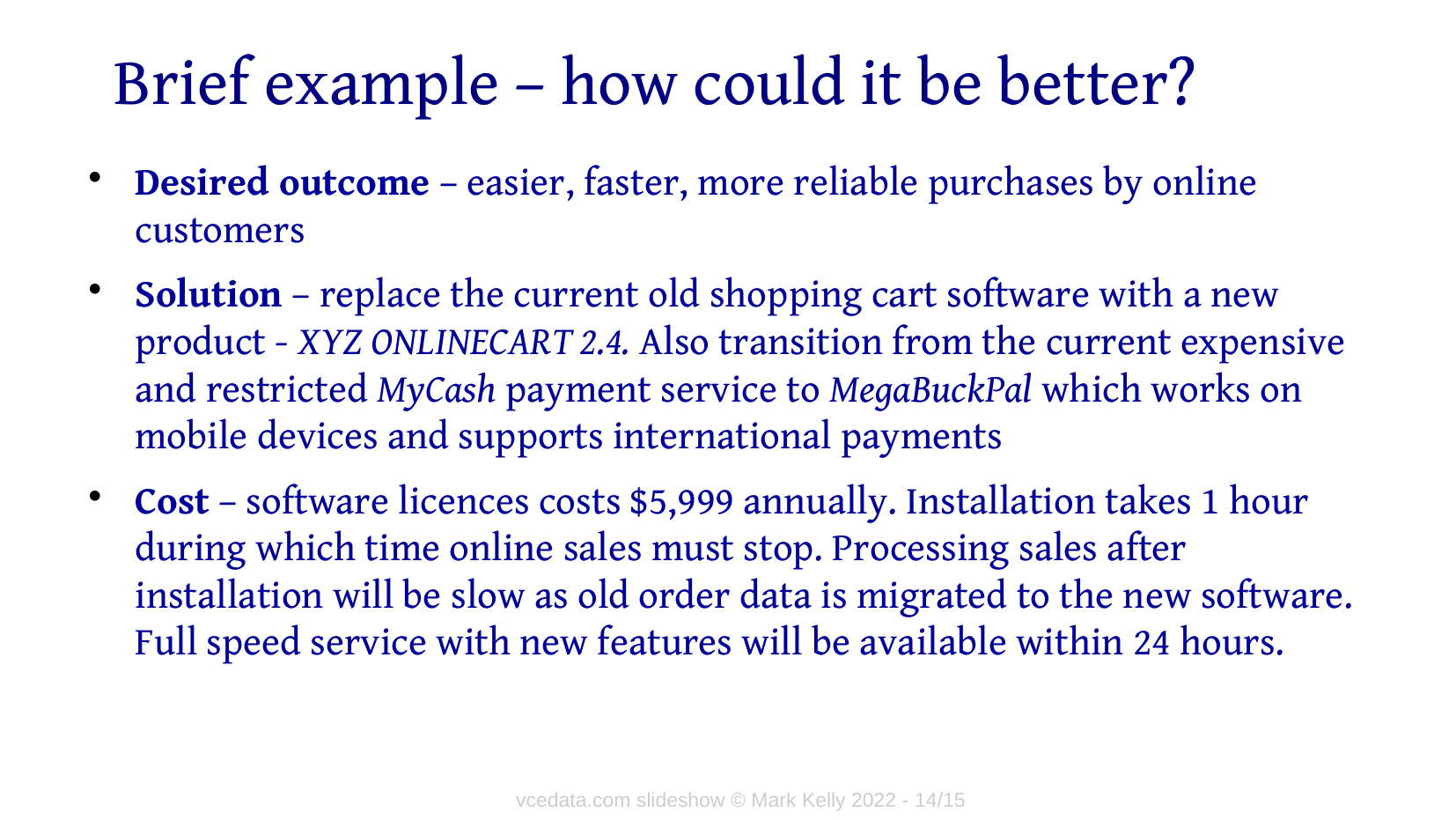

# Brief example – how could it be better?
Desired outcome – easier, faster, more reliable purchases by online customers
Solution – replace the current old shopping cart software with a new product - XYZ ONLINECART 2.4. Also transition from the current expensive and restricted MyCash payment service to MegaBuckPal which works on mobile devices and supports international payments
Cost – software licences costs $5,999 annually. Installation takes 1 hour during which time online sales must stop. Processing sales after installation will be slow as old order data is migrated to the new software. Full speed service with new features will be available within 24 hours.

vcedata.com slideshow © Mark Kelly 2022 - 14/15